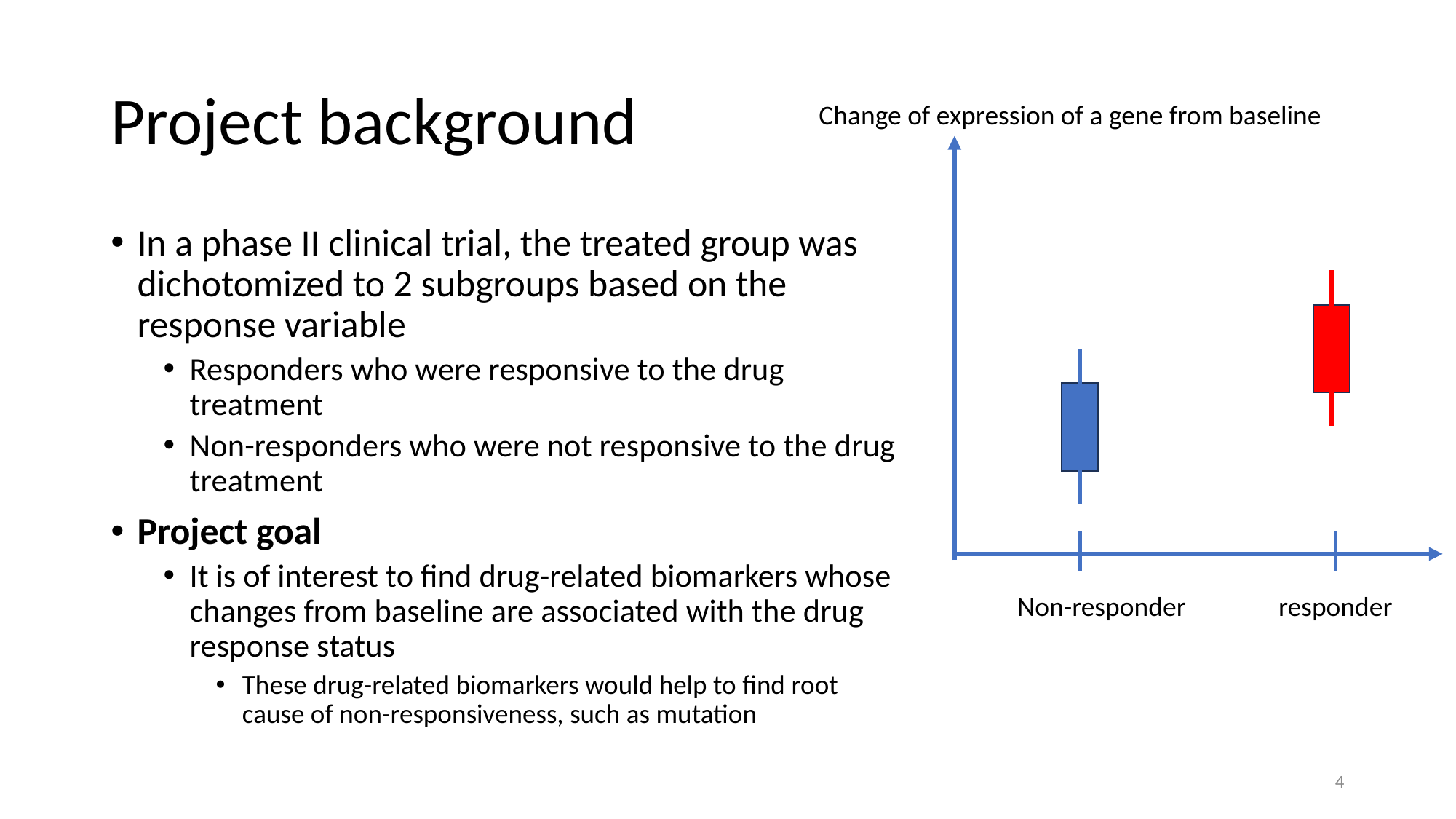

# Project background
Change of expression of a gene from baseline
In a phase II clinical trial, the treated group was dichotomized to 2 subgroups based on the response variable
Responders who were responsive to the drug treatment
Non-responders who were not responsive to the drug treatment
Project goal
It is of interest to find drug-related biomarkers whose changes from baseline are associated with the drug response status
These drug-related biomarkers would help to find root cause of non-responsiveness, such as mutation

Non-responder
responder
4